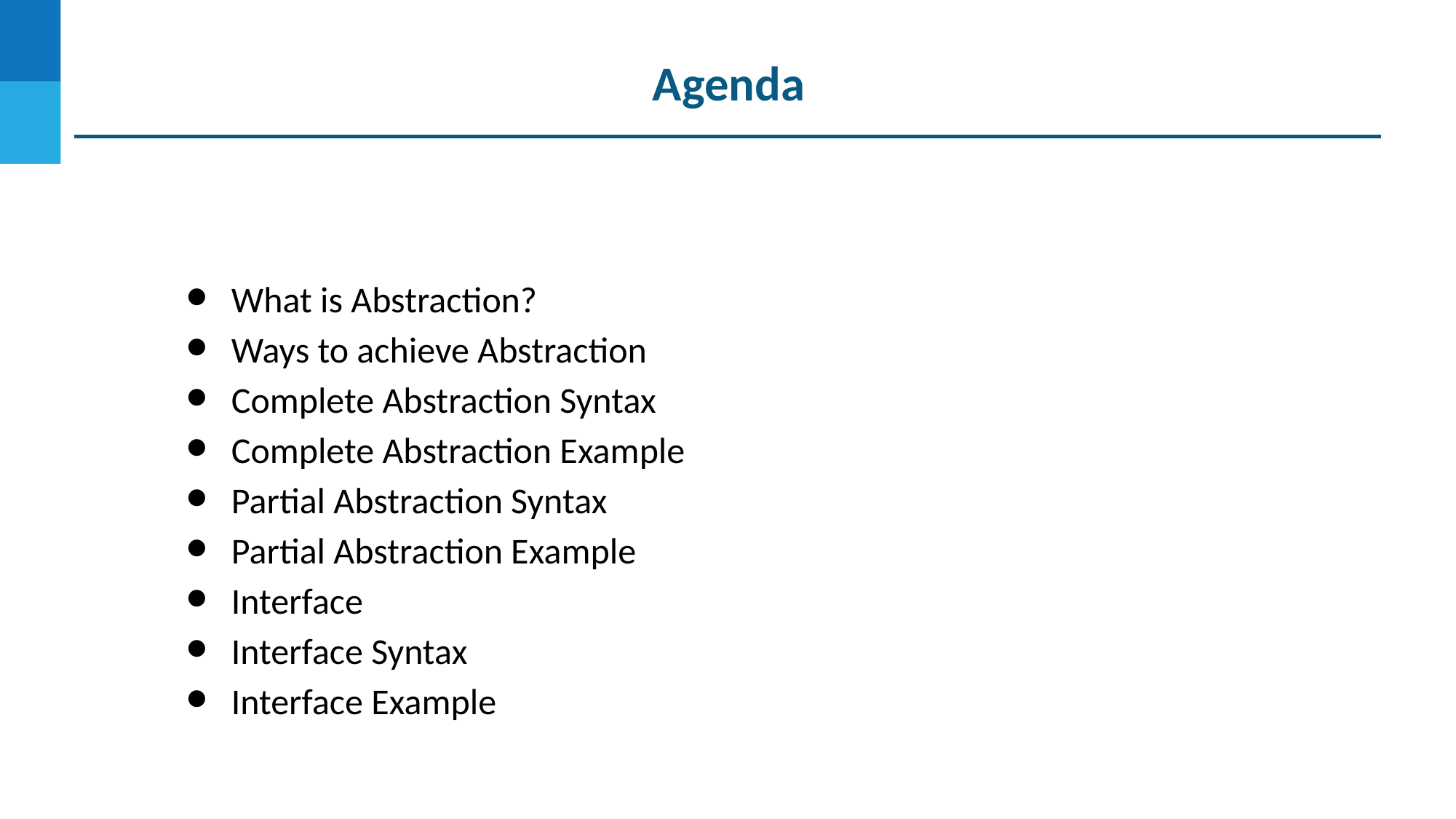

Agenda
What is Abstraction?
Ways to achieve Abstraction
Complete Abstraction Syntax
Complete Abstraction Example
Partial Abstraction Syntax
Partial Abstraction Example
Interface
Interface Syntax
Interface Example